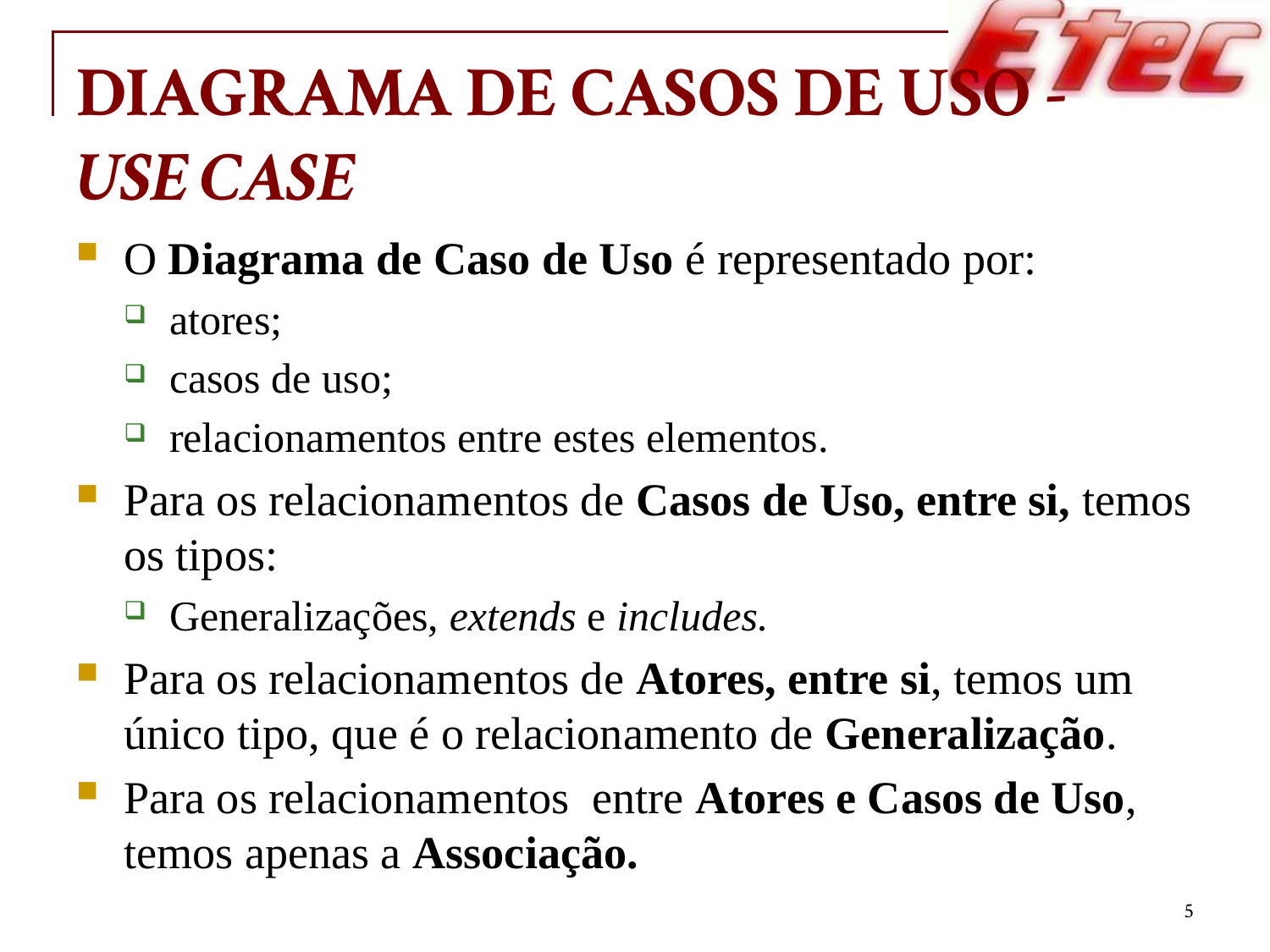

# Diagrama de Casos de Uso - Use Case
O Diagrama de Caso de Uso é representado por:
atores;
casos de uso;
relacionamentos entre estes elementos.
Para os relacionamentos de Casos de Uso, entre si, temos os tipos:
Generalizações, extends e includes.
Para os relacionamentos de Atores, entre si, temos um único tipo, que é o relacionamento de Generalização.
Para os relacionamentos  entre Atores e Casos de Uso, temos apenas a Associação.

5